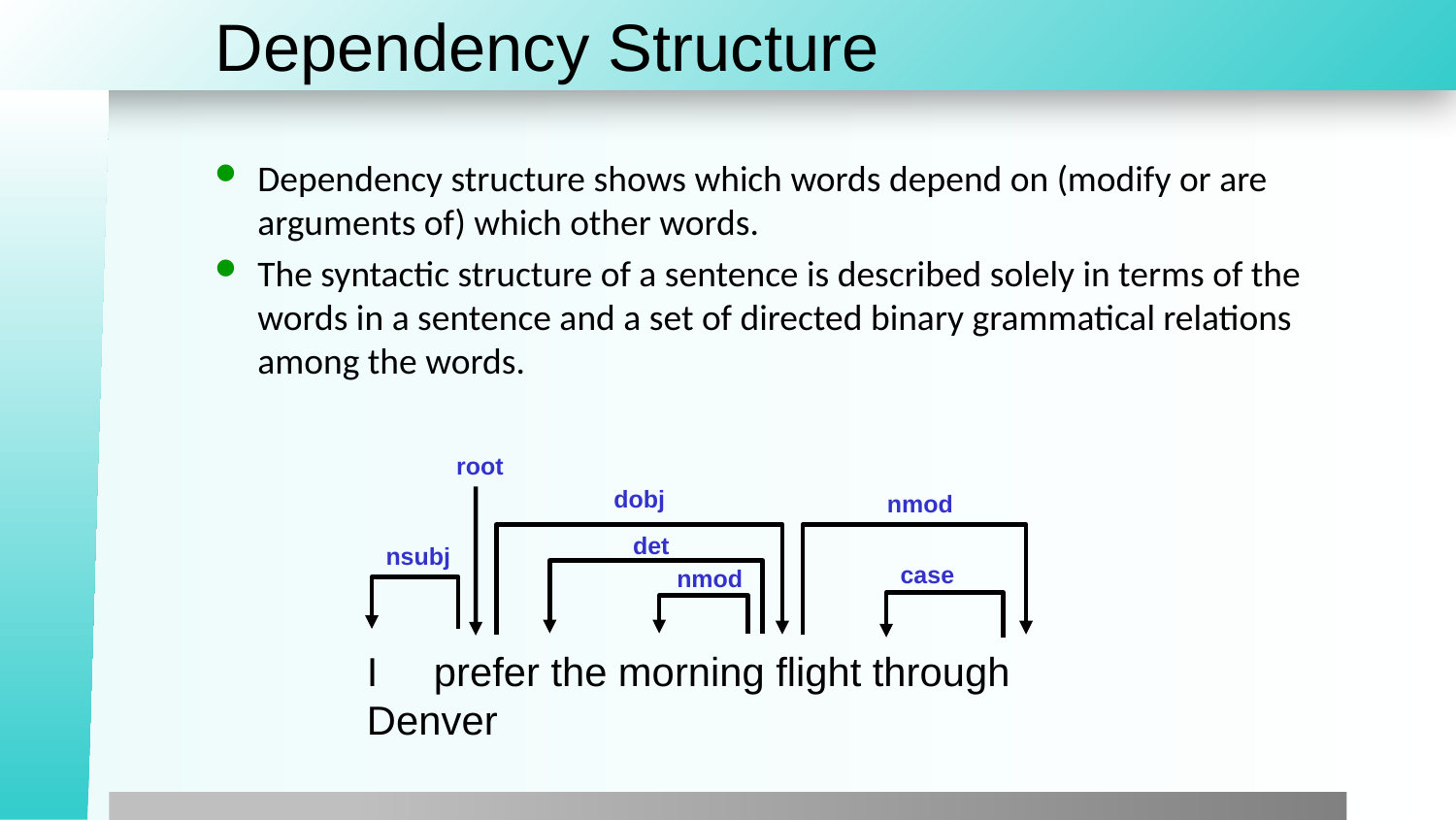

# Dependency Structure
Dependency structure shows which words depend on (modify or are arguments of) which other words.
The syntactic structure of a sentence is described solely in terms of the words in a sentence and a set of directed binary grammatical relations among the words.

root
dobj
nmod

det
nsubj
case

nmod

I     prefer the morning flight through Denver